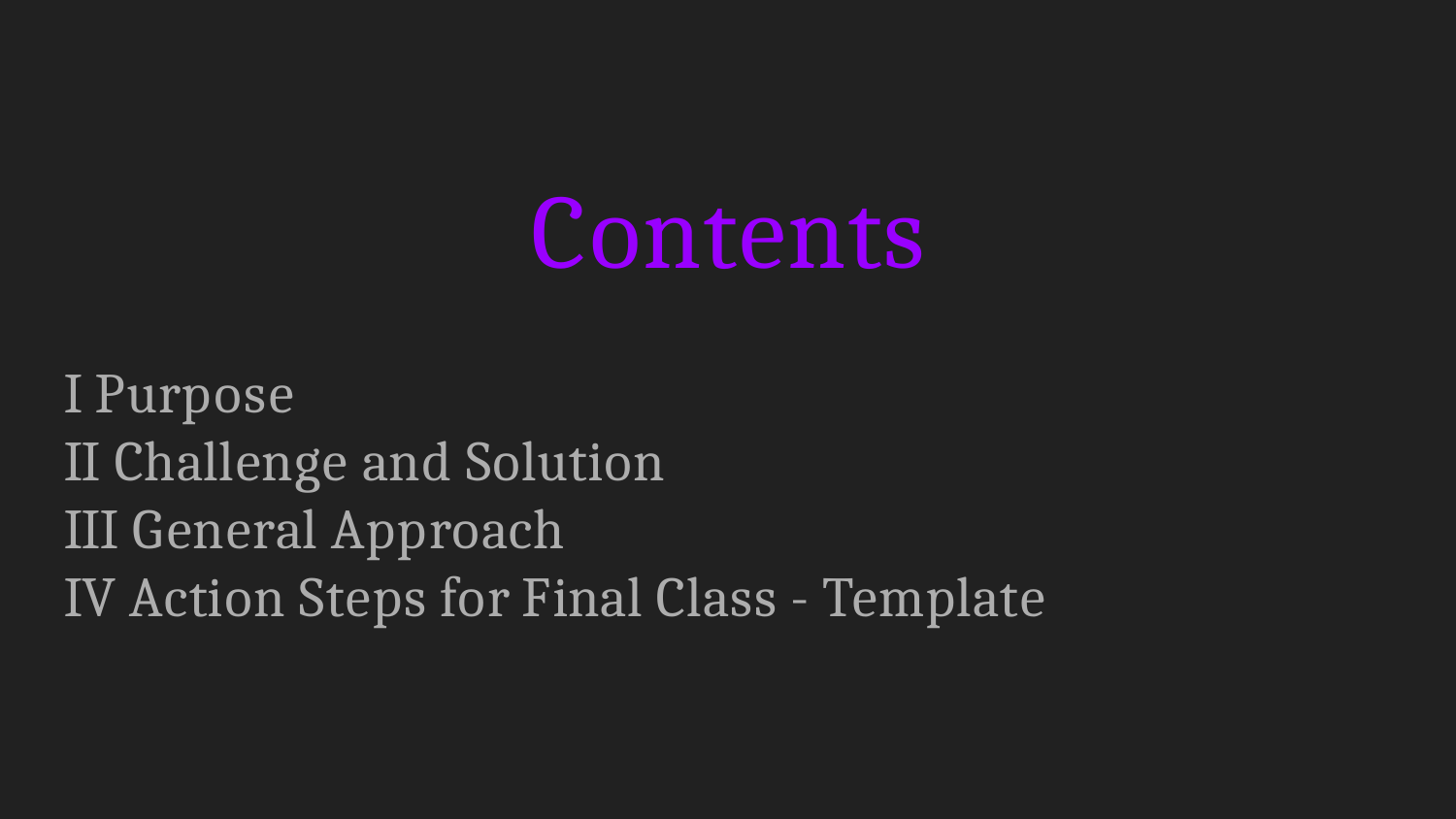

# Contents
I Purpose
II Challenge and Solution
III General Approach
IV Action Steps for Final Class - Template